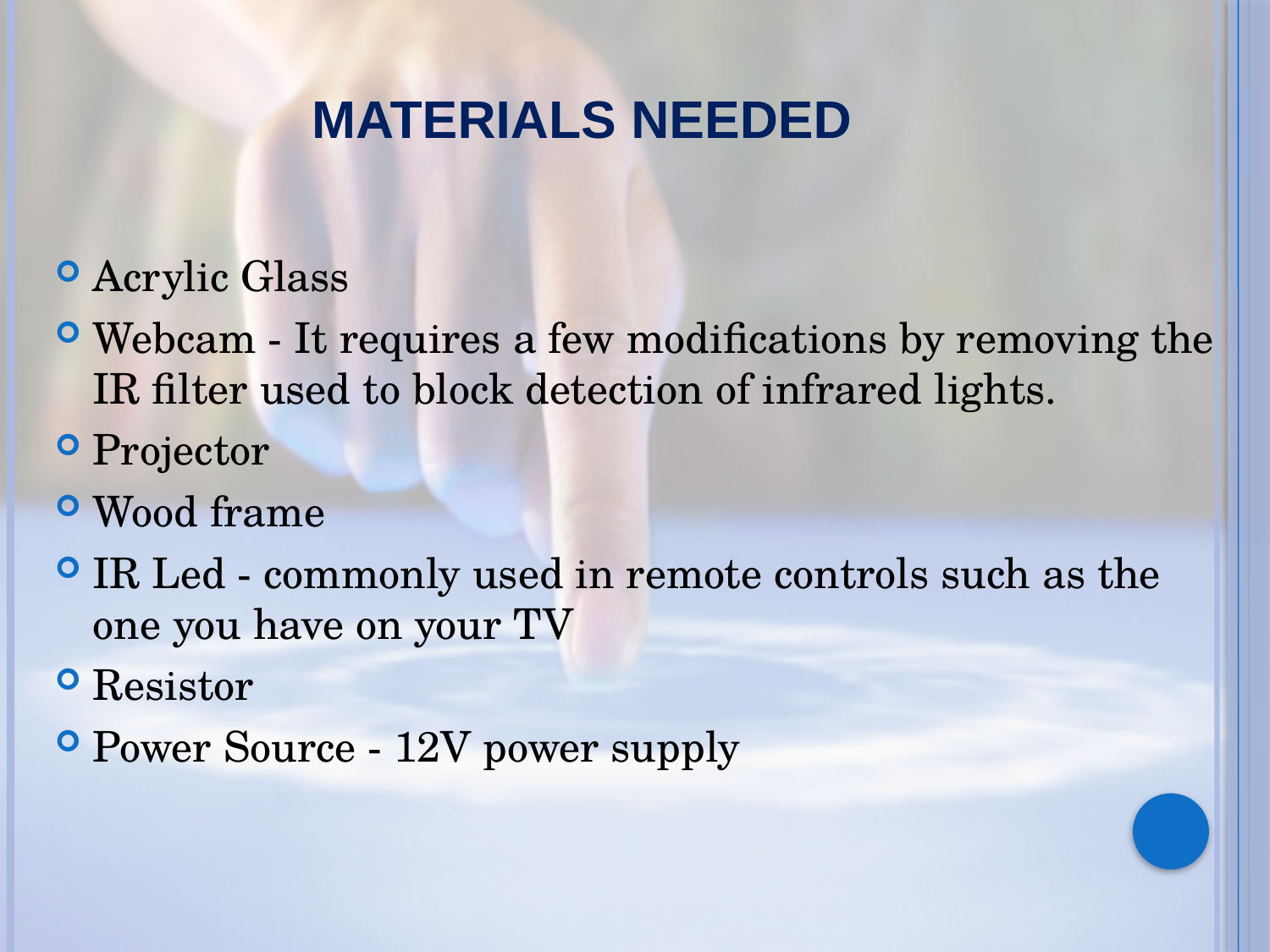

# MATERIALS NEEDED
Acrylic Glass
Webcam - It requires a few modifications by removing the IR filter used to block detection of infrared lights.
Projector
Wood frame
IR Led - commonly used in remote controls such as the one you have on your TV
Resistor
Power Source - 12V power supply